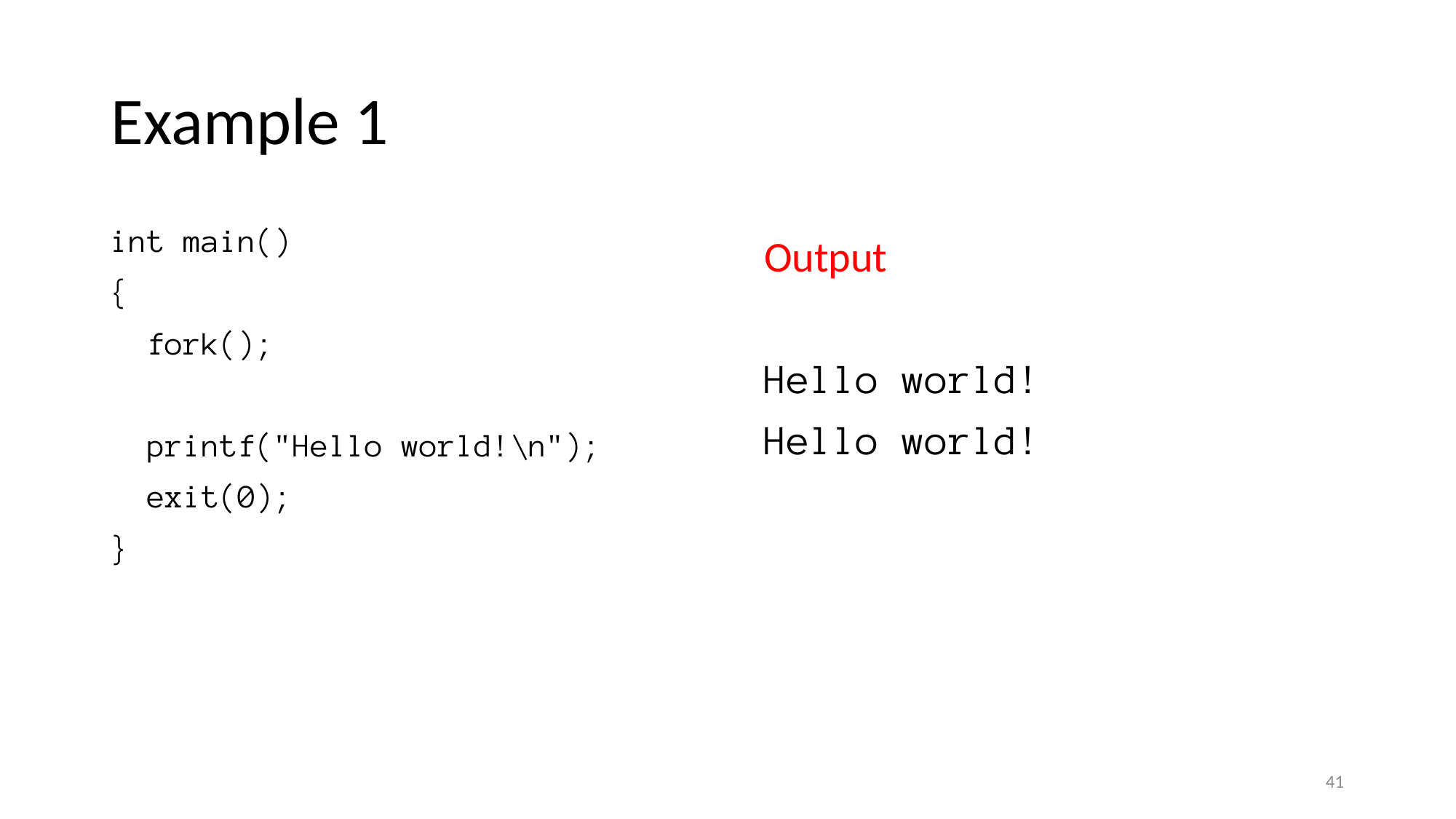

# Example 1
int main()
{
  fork();

  printf("Hello world!\n");
  exit(0);
}
Output

Hello world!
Hello world!
41